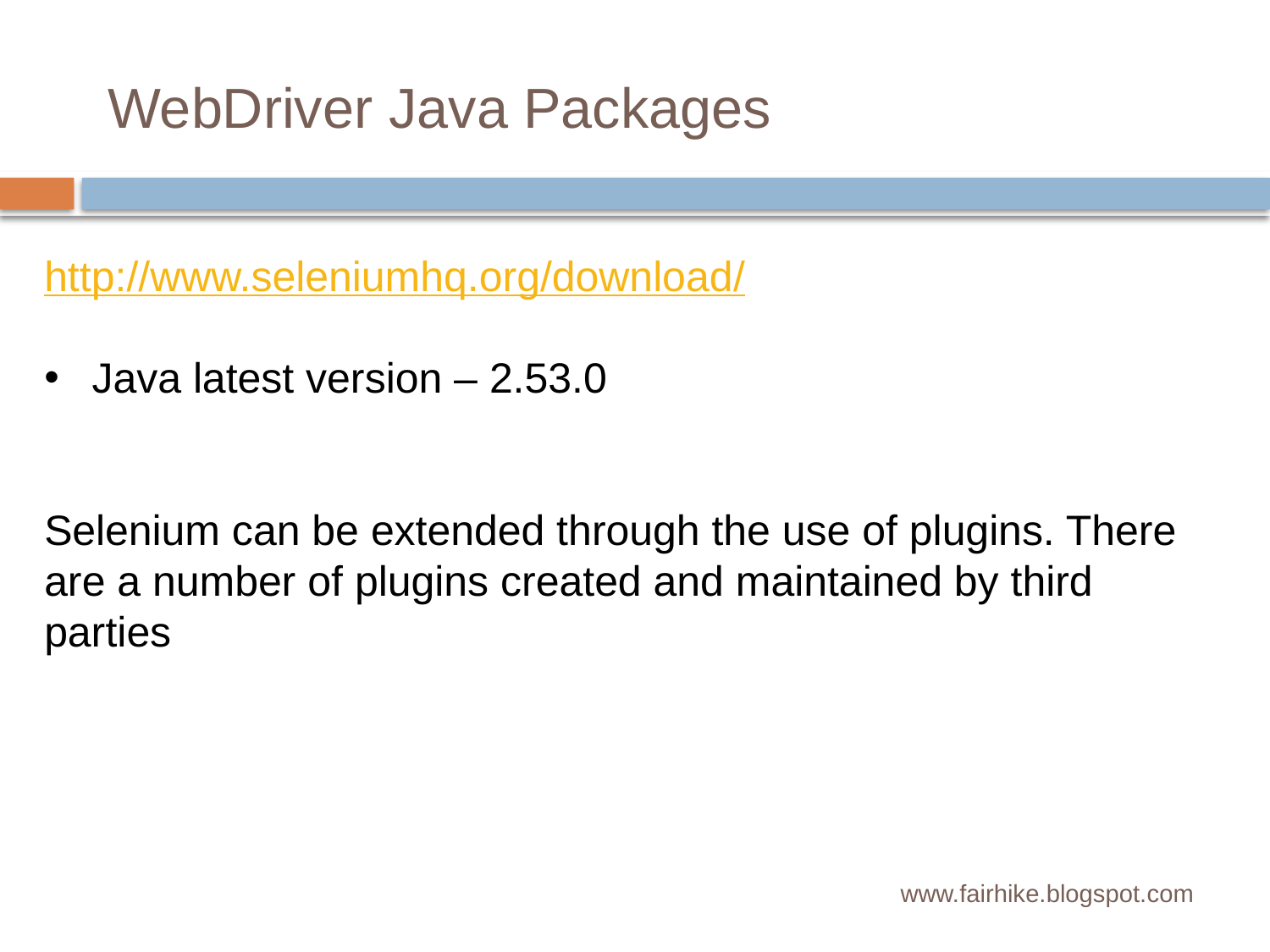

# WebDriver Java Packages
http://www.seleniumhq.org/download/

Java latest version – 2.53.0

Selenium can be extended through the use of plugins. There are a number of plugins created and maintained by third parties

	www.fairhike.blogspot.com